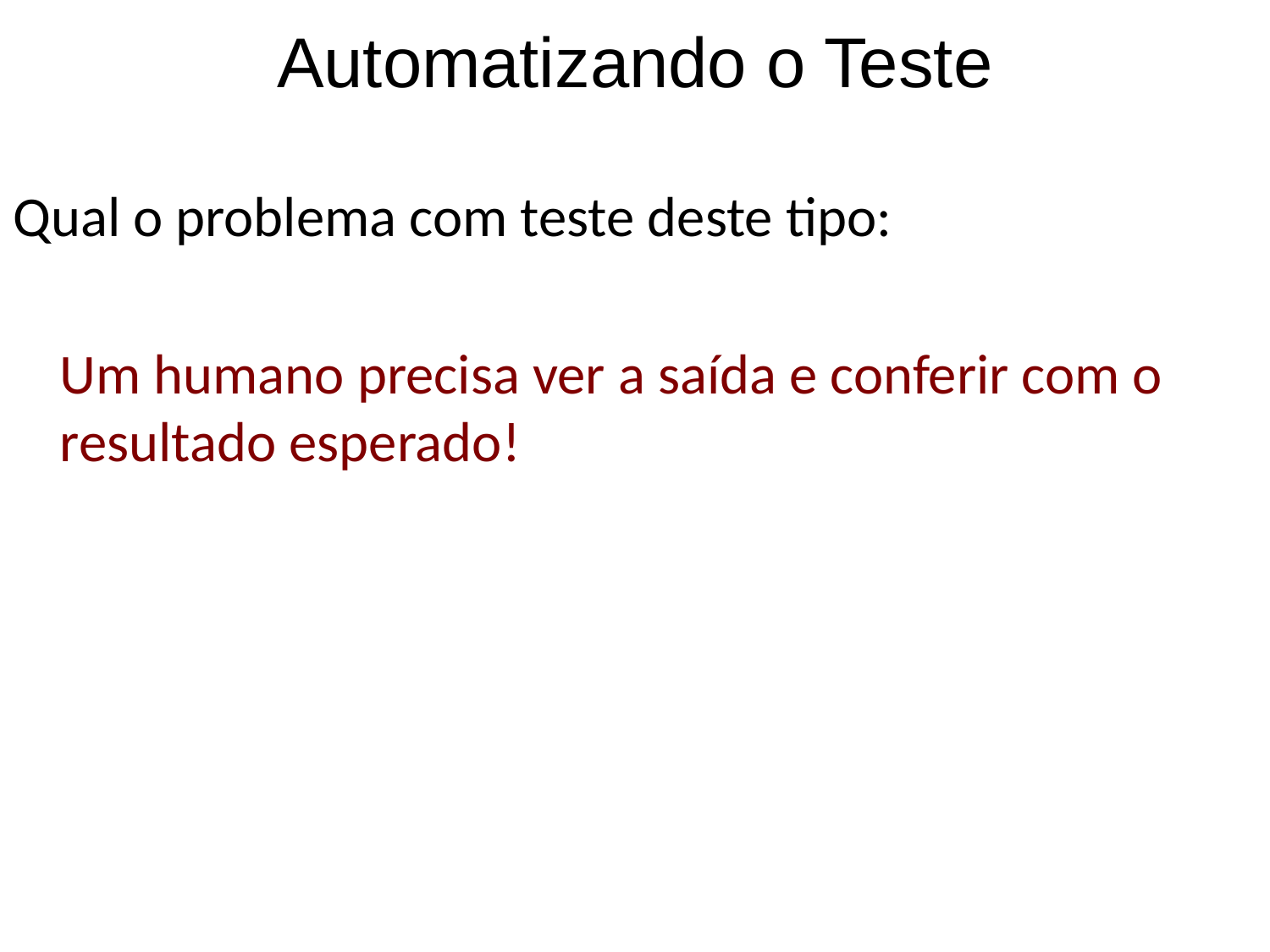

# Automatizando o Teste
Qual o problema com teste deste tipo:

	Um humano precisa ver a saída e conferir com o resultado esperado!